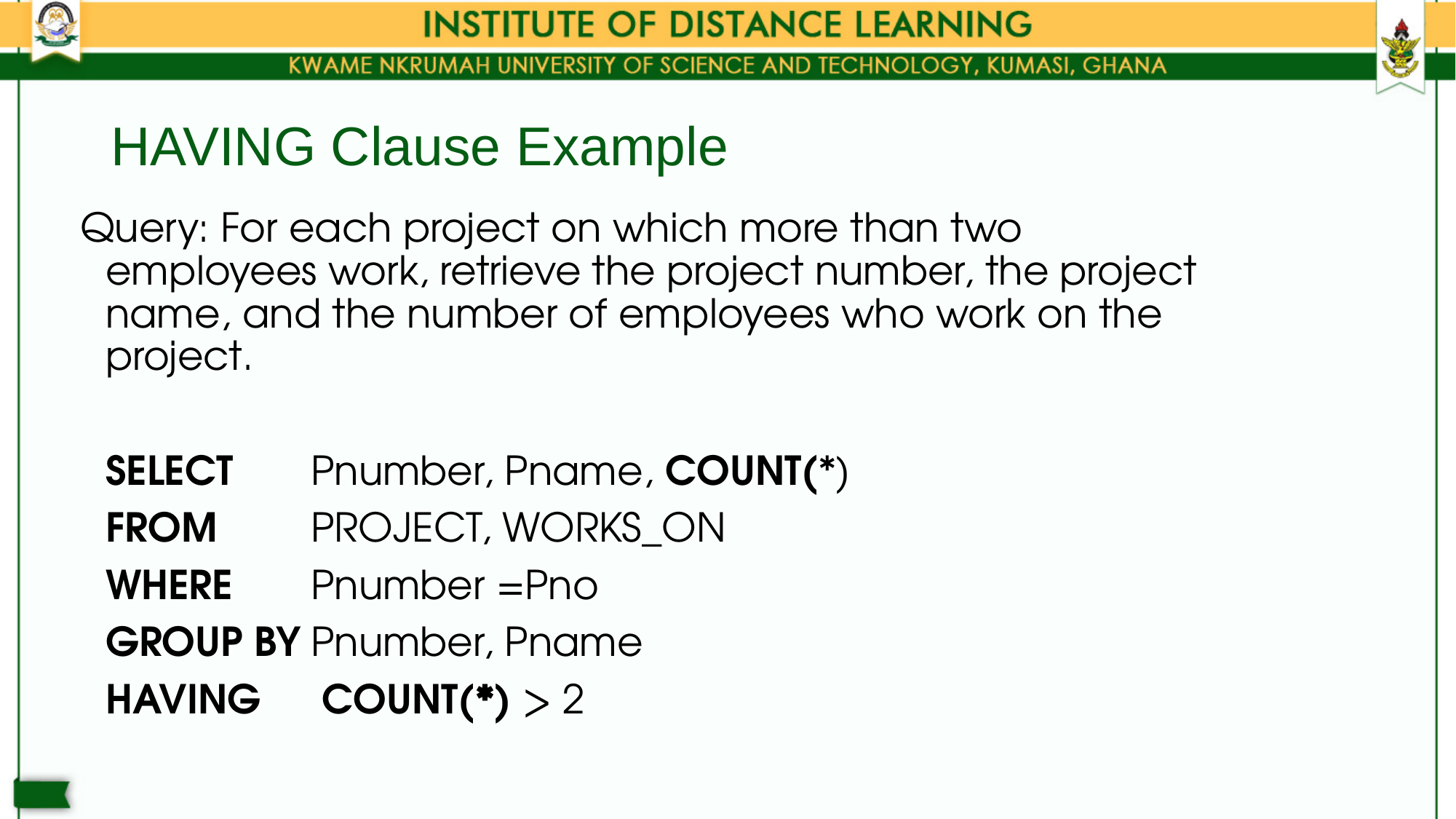

# HAVING Clause Example
Query: For each project on which more than two employees work, retrieve the project number, the project name, and the number of employees who work on the project.

	SELECT	Pnumber, Pname, COUNT(*)
	FROM	PROJECT, WORKS_ON
	WHERE	Pnumber =Pno
	GROUP BY	Pnumber, Pname
	HAVING	 COUNT(*) > 2